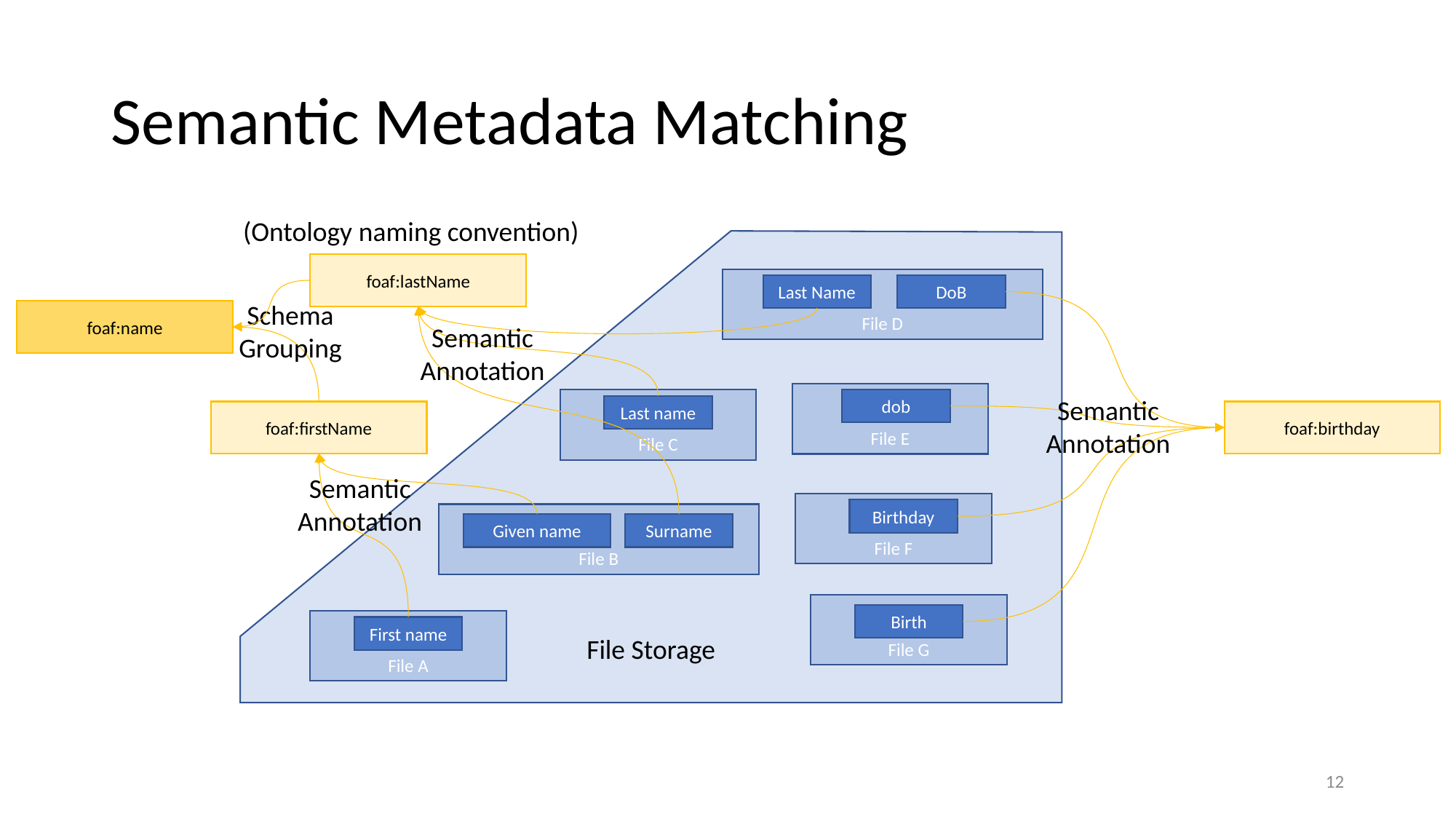

# Semantic Metadata Matching
(Ontology naming convention)
File Storage

foaf:lastName
File D
DoB
Last Name
Schema
Grouping
foaf:name
Semantic
Annotation
File E
Semantic
Annotation
dob
File C
Last name
foaf:firstName
foaf:birthday
Semantic
Annotation
File F
Birthday
File B
Given name
Surname
File G
Birth
File A
First name
12